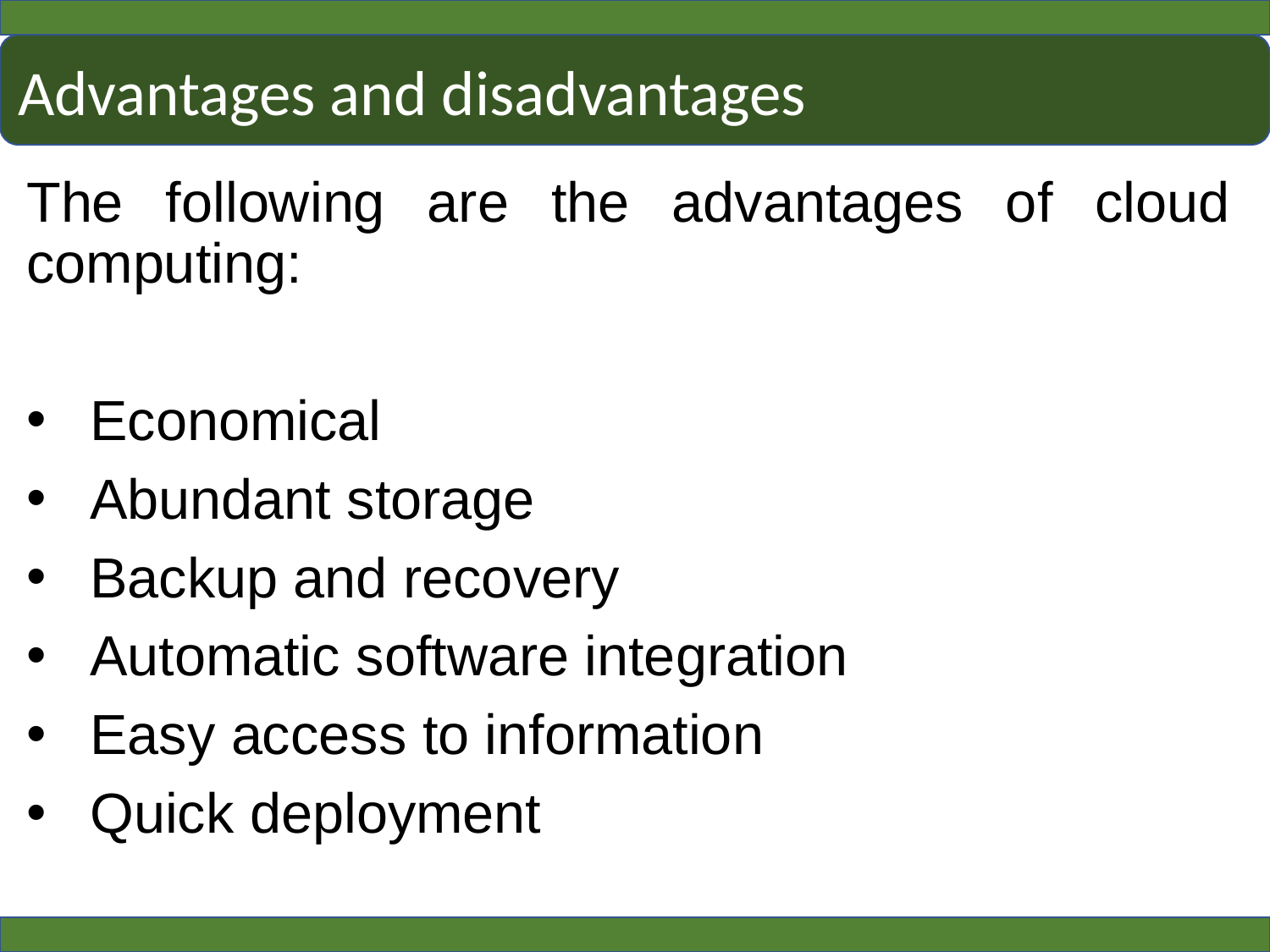

Advantages and disadvantages
The following are the advantages of cloud computing:

Economical
Abundant storage
Backup and recovery
Automatic software integration
Easy access to information
Quick deployment